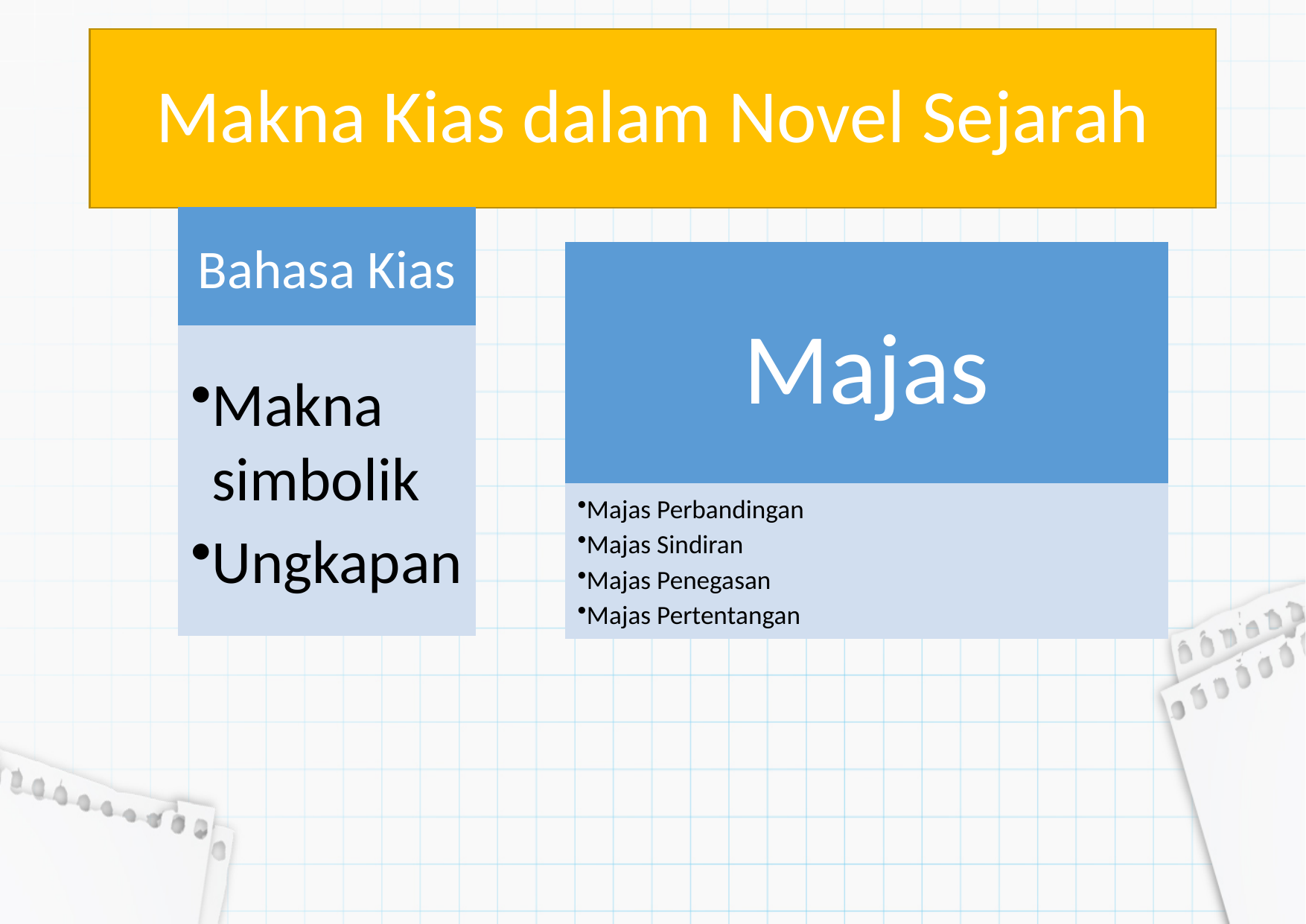

# Makna Kias dalam Novel Sejarah
Bahasa Kias
Makna simbolik
Ungkapan
Majas
Majas Perbandingan
Majas Sindiran
Majas Penegasan
Majas Pertentangan